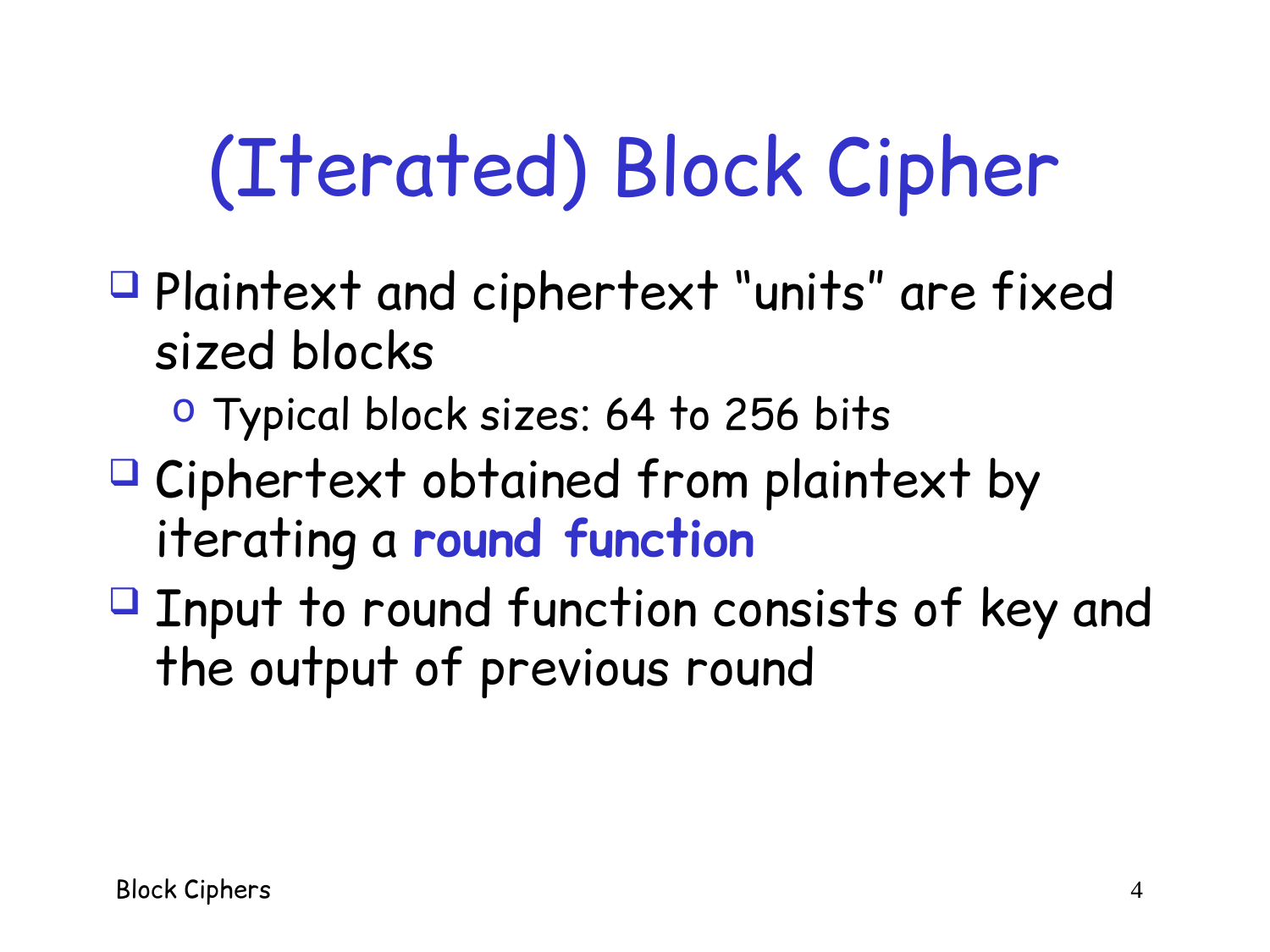

# (Iterated) Block Cipher
Plaintext and ciphertext “units” are fixed sized blocks
Typical block sizes: 64 to 256 bits
Ciphertext obtained from plaintext by iterating a round function
Input to round function consists of key and the output of previous round
 Block Ciphers                                                                                                                    4